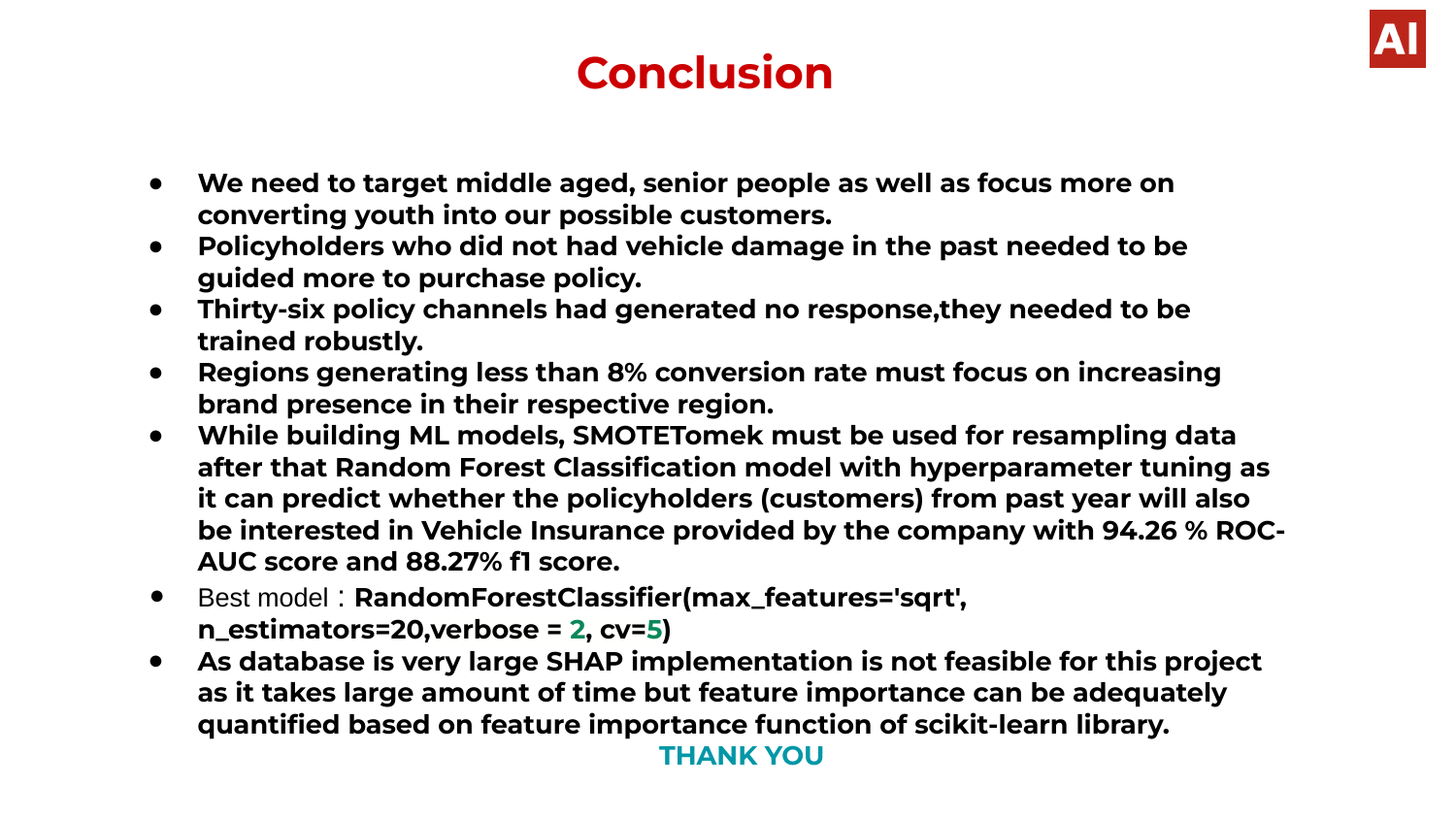

Conclusion

We need to target middle aged, senior people as well as focus more on converting youth into our possible customers.
Policyholders who did not had vehicle damage in the past needed to be guided more to purchase policy.
Thirty-six policy channels had generated no response,they needed to be trained robustly.
Regions generating less than 8% conversion rate must focus on increasing brand presence in their respective region.
While building ML models, SMOTETomek must be used for resampling data after that Random Forest Classification model with hyperparameter tuning as  it can predict whether the policyholders (customers) from past year will also be interested in Vehicle Insurance provided by the company with 94.26 % ROC-AUC score and 88.27% f1 score.
Best model : RandomForestClassifier(max_features='sqrt', n_estimators=20,verbose = 2, cv=5)
As database is very large SHAP implementation is not feasible for this project as it takes large amount of time but feature importance can be adequately quantified based on feature importance function of scikit-learn library.
THANK YOU